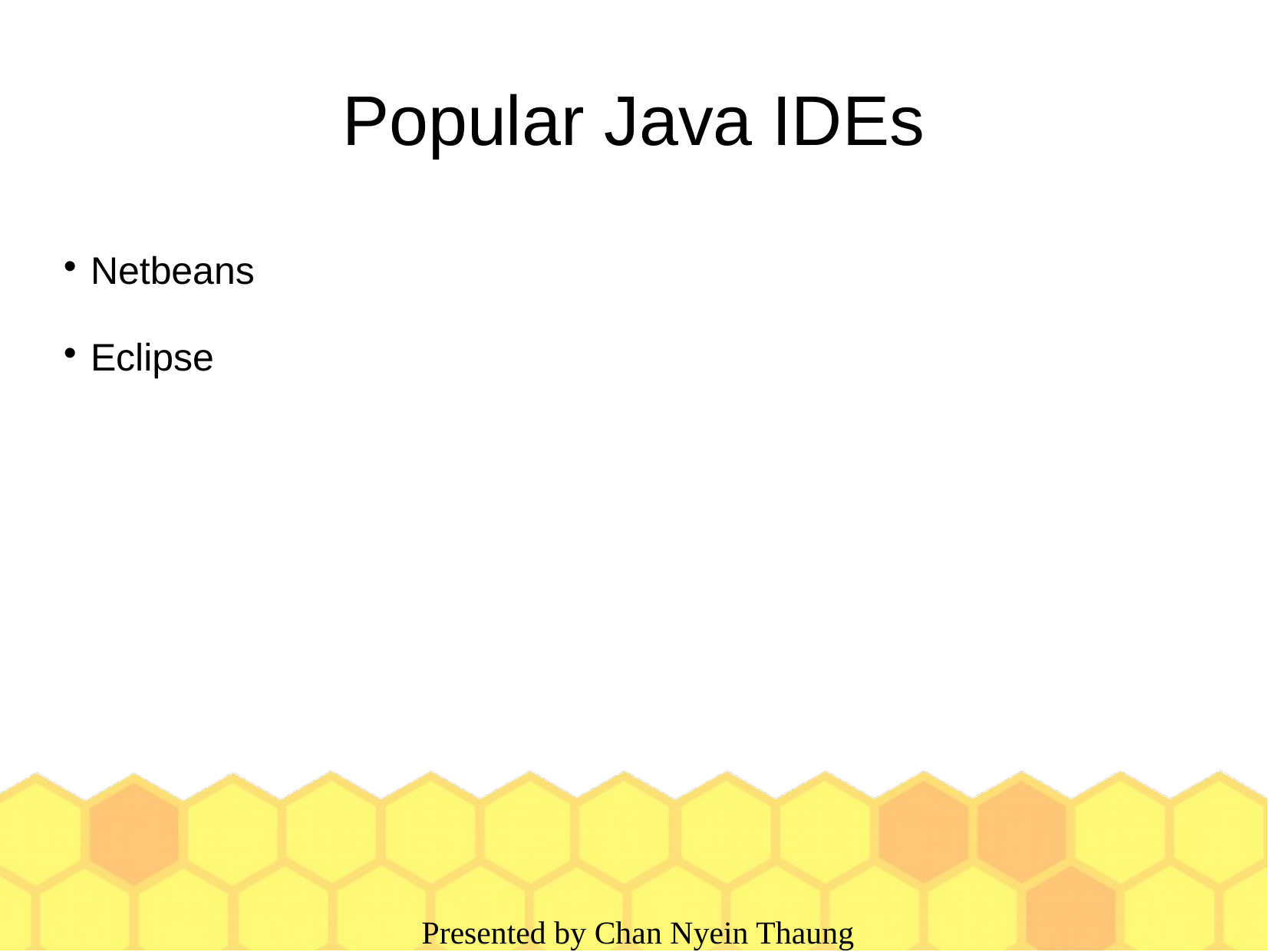

Popular Java IDEs
Netbeans
Eclipse

 Presented by Chan Nyein Thaung